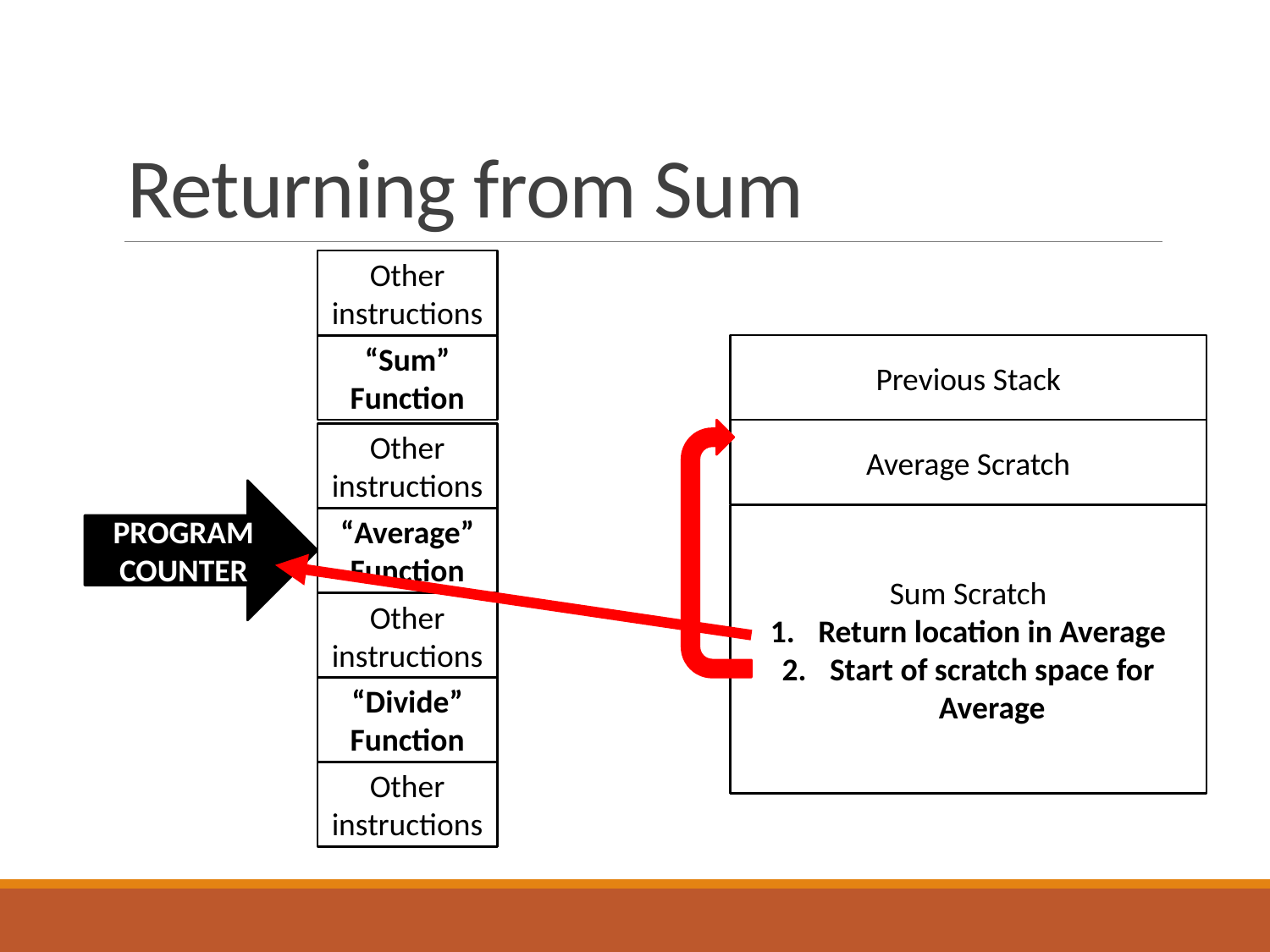

# Returning from Sum
Other instructions
Previous Stack
“Sum” Function
Average Scratch
Other instructions
PROGRAM COUNTER
Sum Scratch
Return location in Average
Start of scratch space for Average
“Average” Function

Other instructions
“Divide” Function
Other instructions